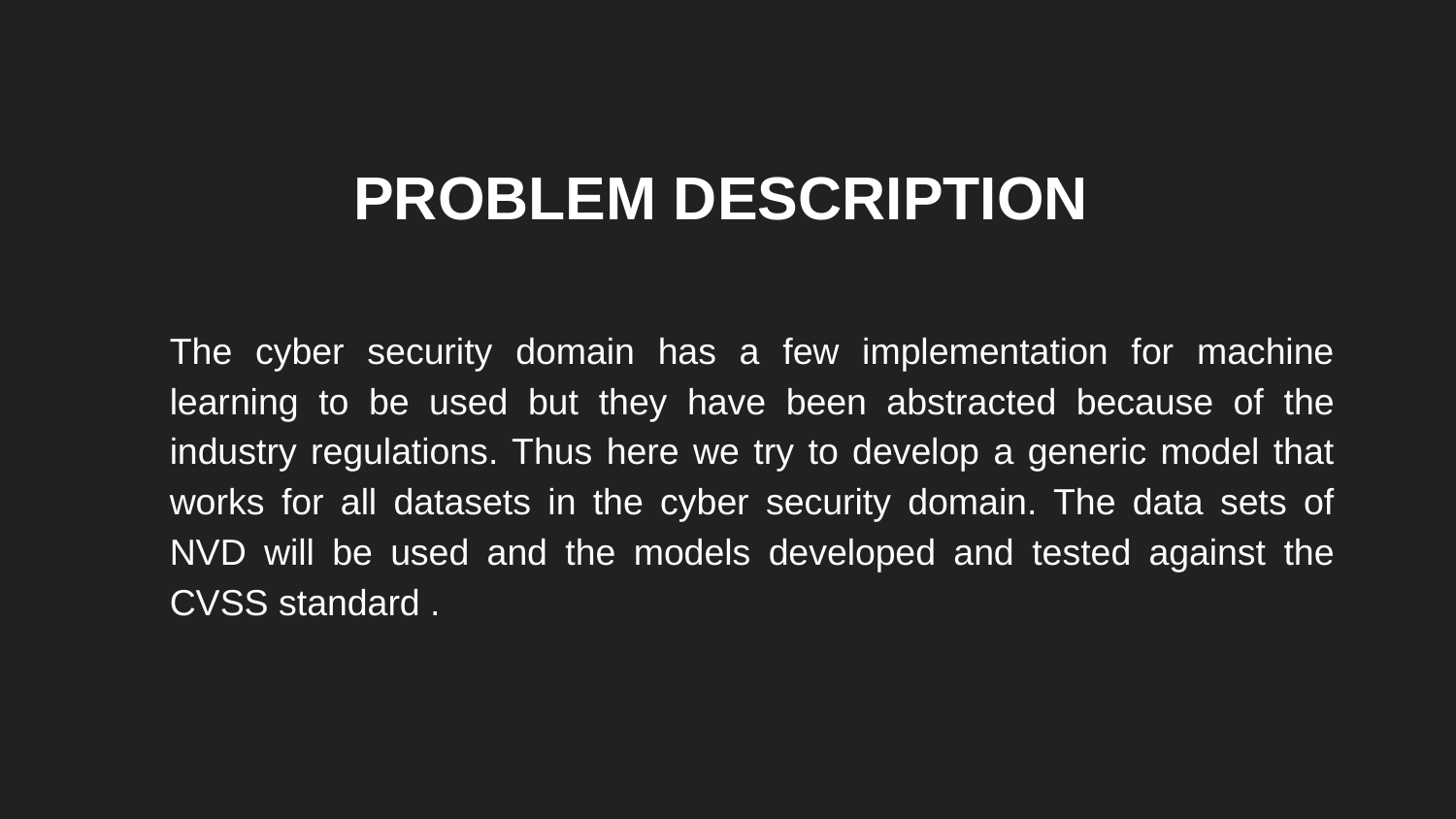

# PROBLEM DESCRIPTION
The cyber security domain has a few implementation for machine learning to be used but they have been abstracted because of the industry regulations. Thus here we try to develop a generic model that works for all datasets in the cyber security domain. The data sets of NVD will be used and the models developed and tested against the CVSS standard .